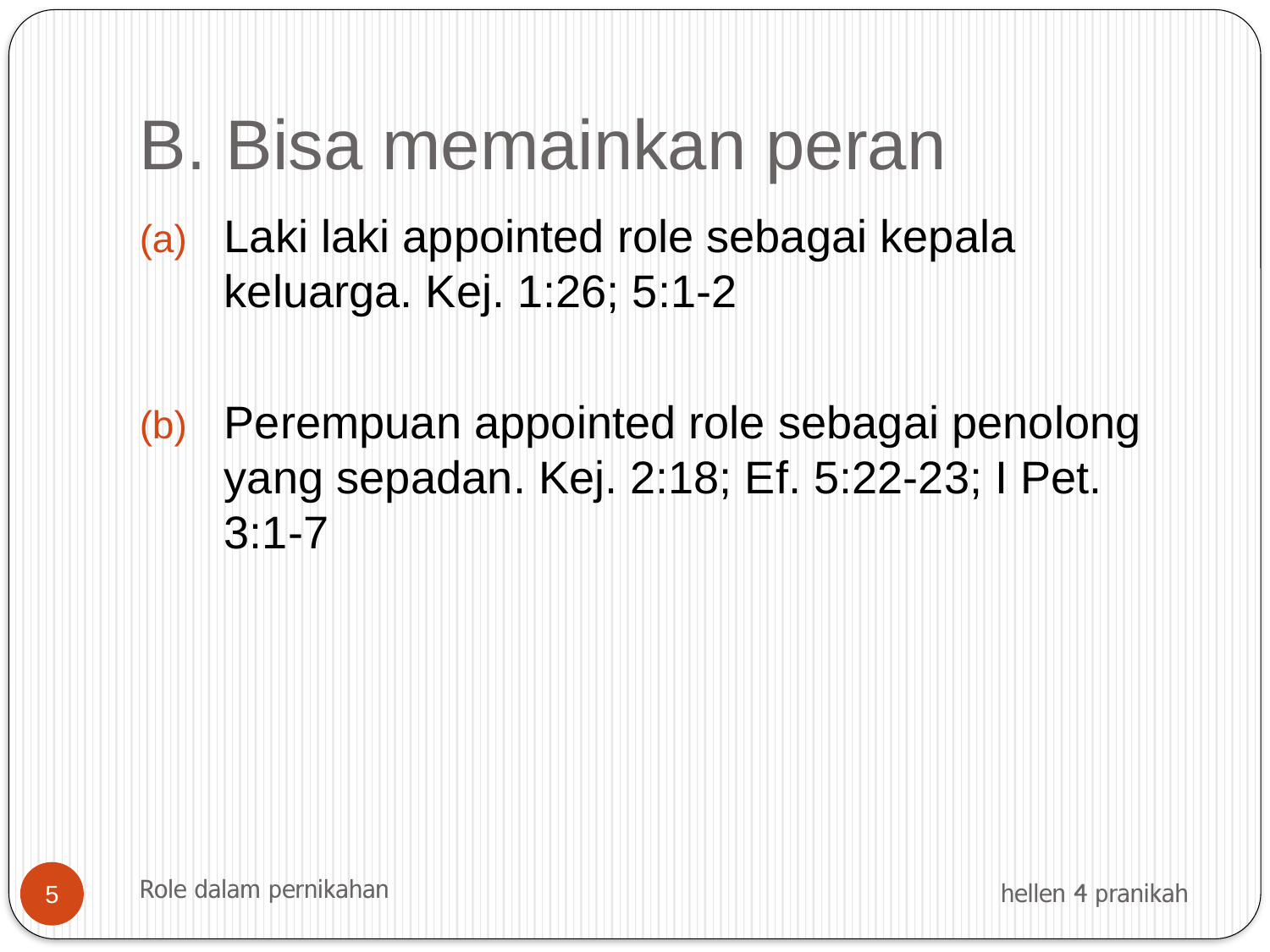

# B. Bisa memainkan peran
Laki laki appointed role sebagai kepala keluarga. Kej. 1:26; 5:1-2

Perempuan appointed role sebagai penolong yang sepadan. Kej. 2:18; Ef. 5:22-23; I Pet. 3:1-7
Role dalam pernikahan
hellen 4 pranikah
5